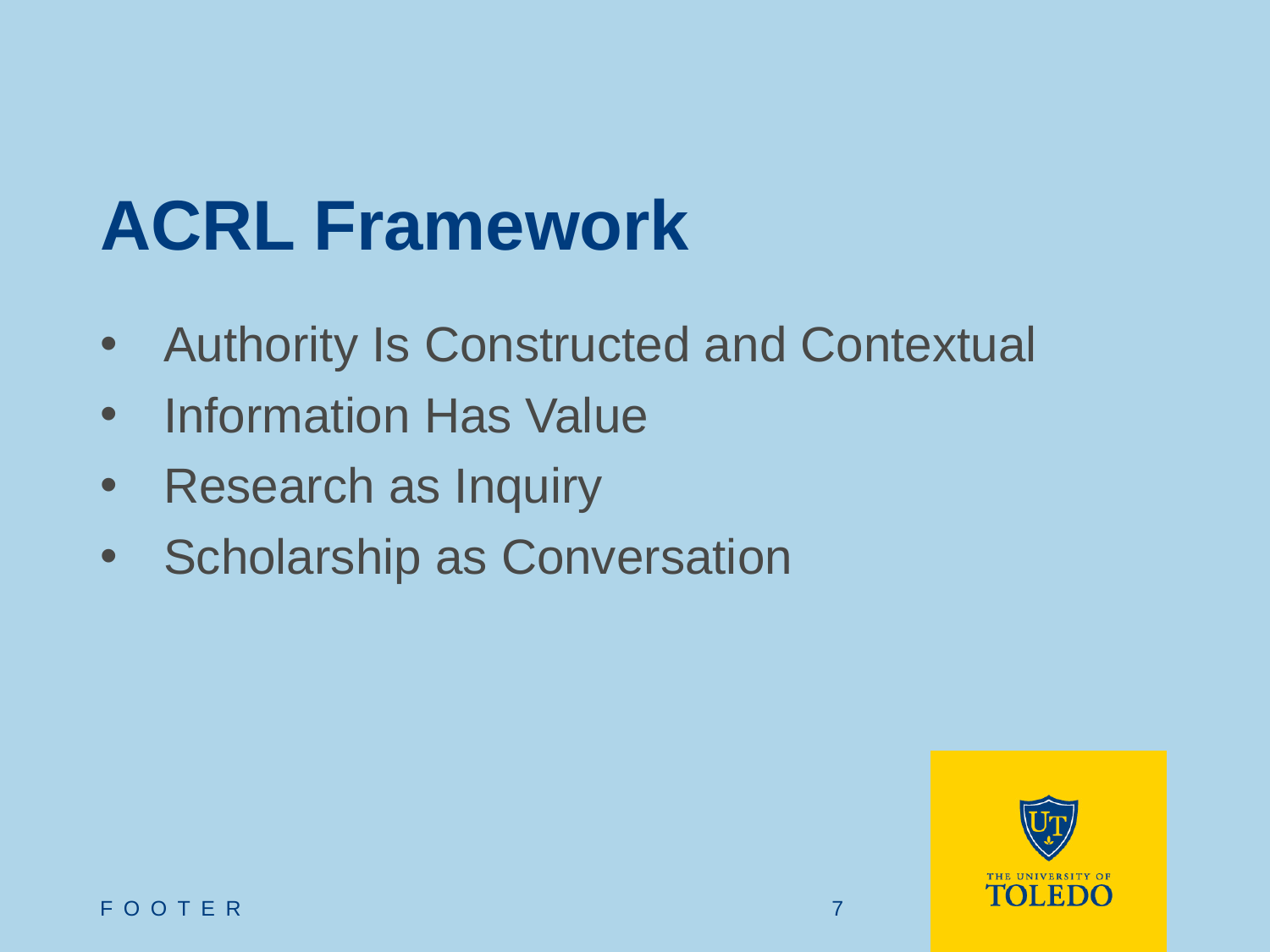

# ACRL Framework
Authority Is Constructed and Contextual
Information Has Value
Research as Inquiry
Scholarship as Conversation

FOOTER
7